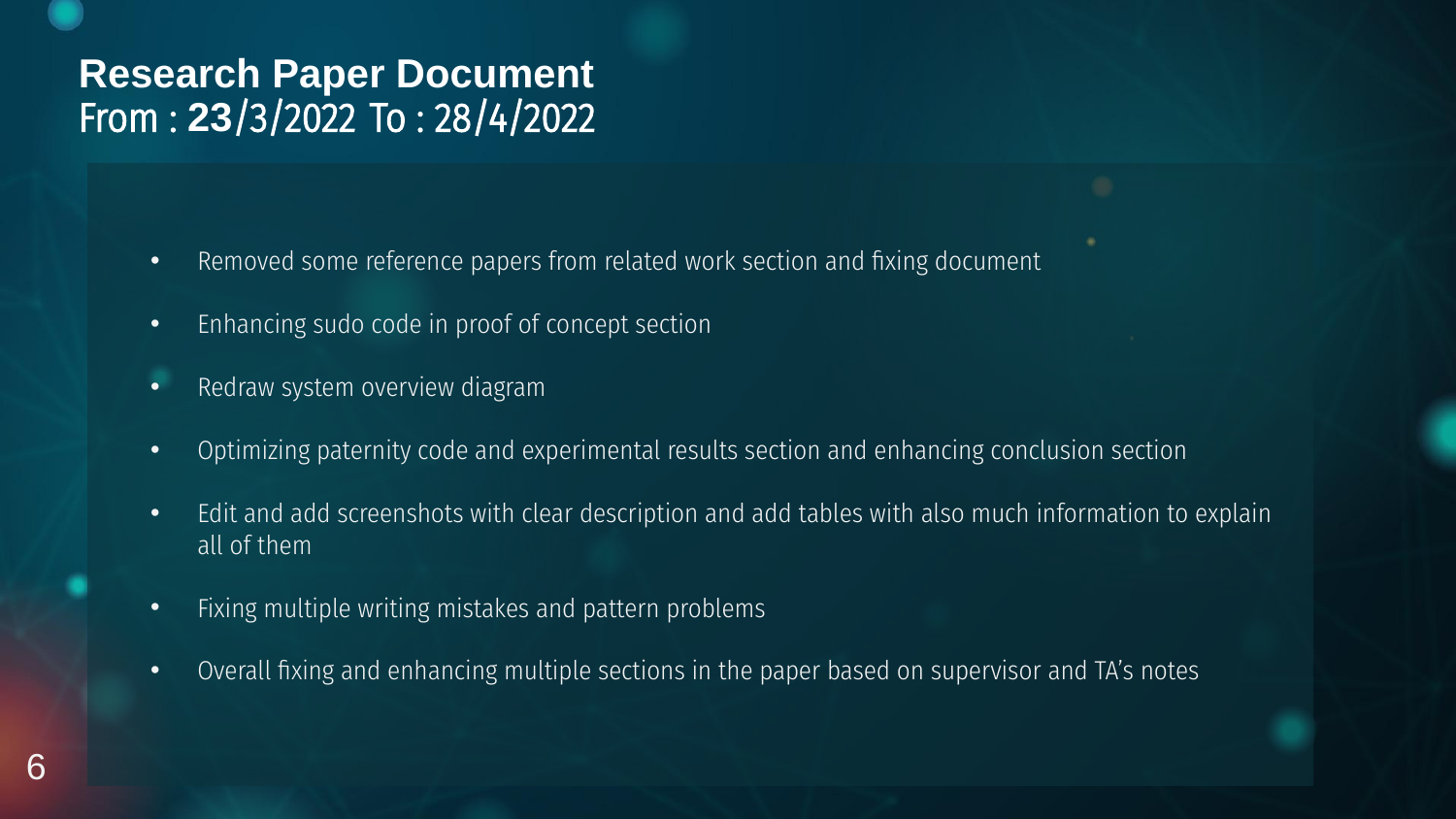

Research Paper Document
From : 23/3/2022	To : 28/4/2022

Removed some reference papers from related work section and fixing document

Enhancing sudo code in proof of concept section

Redraw system overview diagram

Optimizing paternity code and experimental results section and enhancing conclusion section

Edit and add screenshots with clear description and add tables with also much information to explain all of them

Fixing multiple writing mistakes and pattern problems

Overall fixing and enhancing multiple sections in the paper based on supervisor and TA’s notes

6